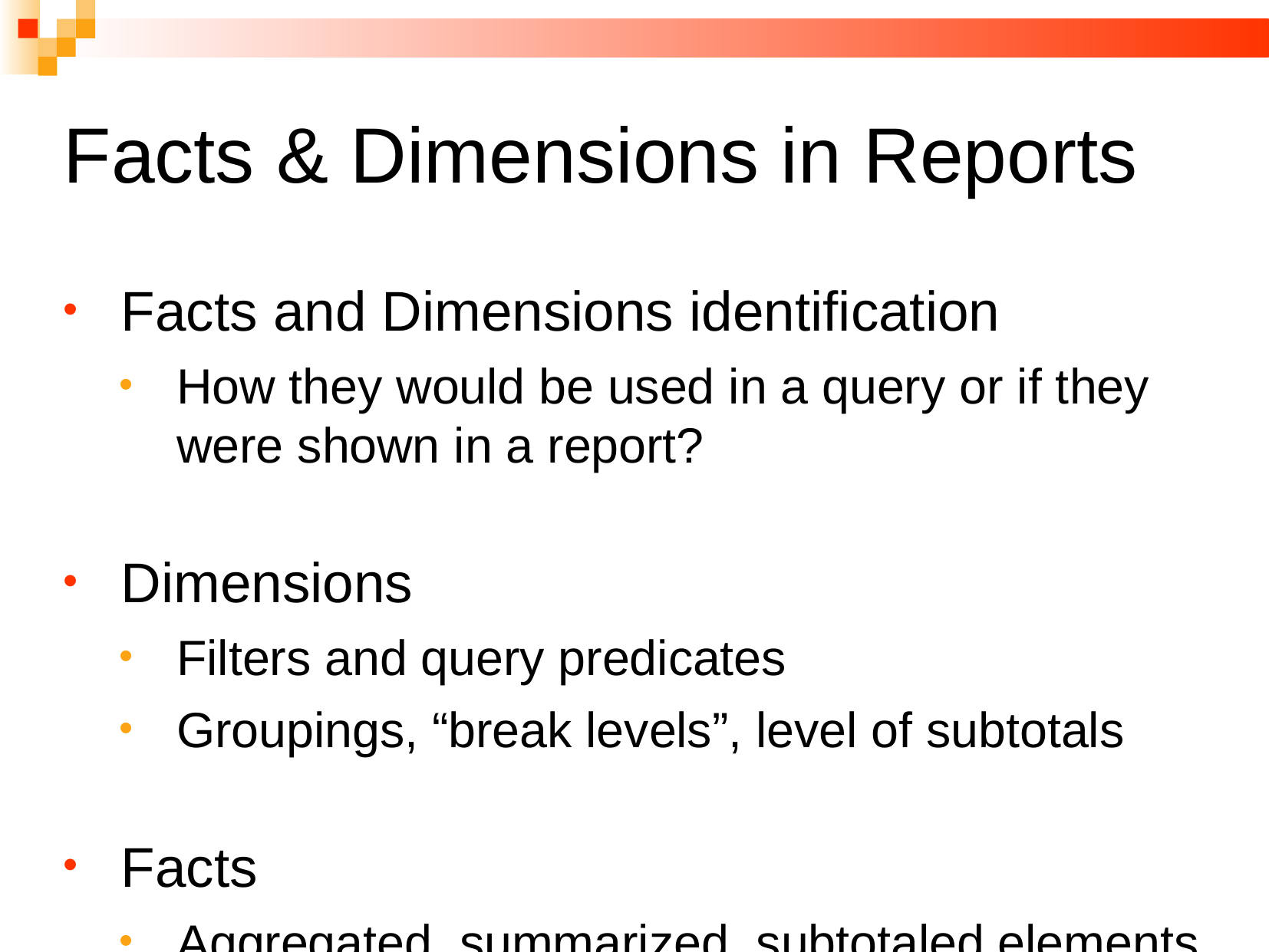

Facts & Dimensions in Reports
Facts and Dimensions identification
How they would be used in a query or if they were shown in a report?

Dimensions
Filters and query predicates
Groupings, “break levels”, level of subtotals

Facts
Aggregated, summarized, subtotaled elements